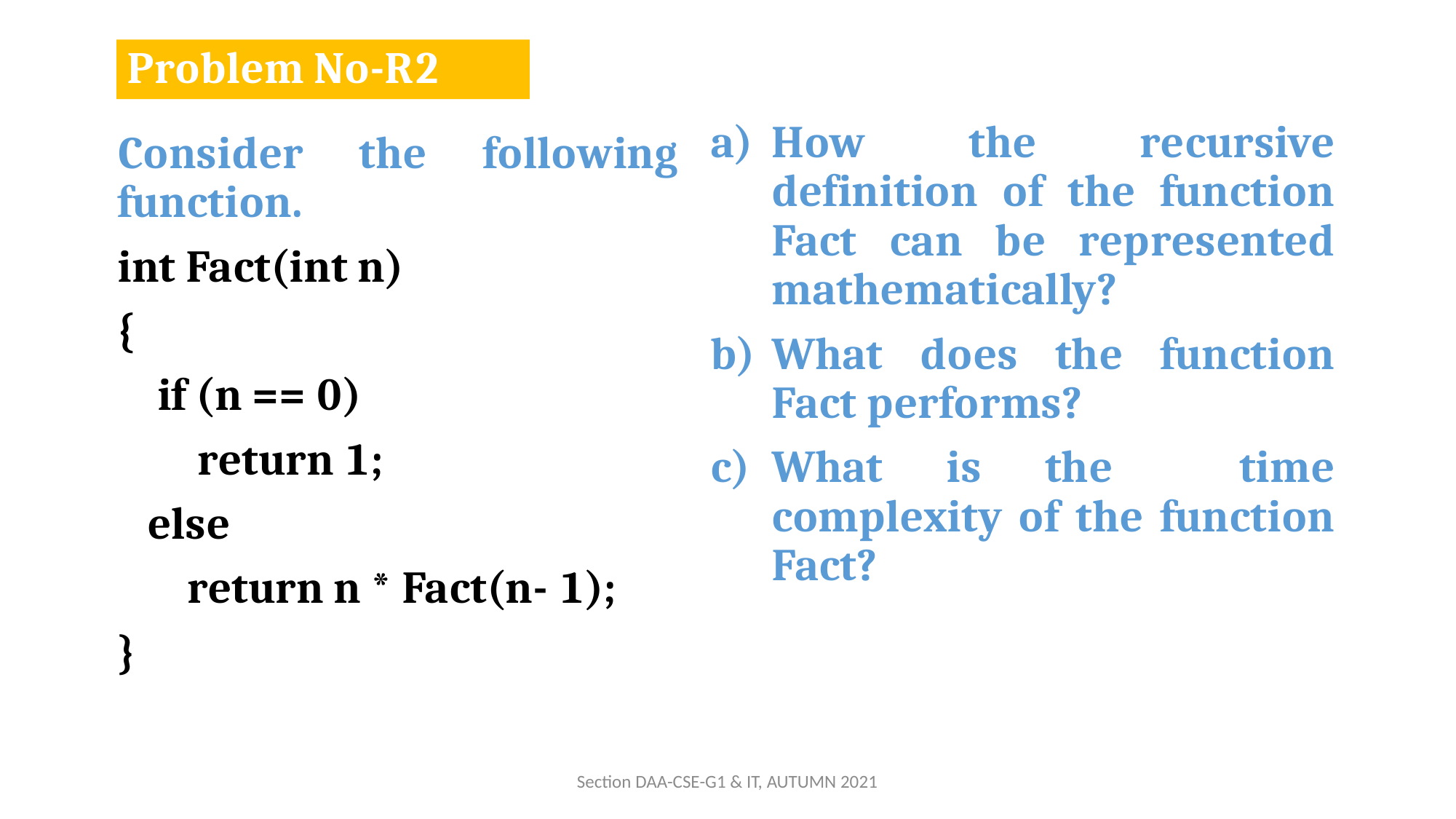

# Problem No-R2
How the recursive definition of the function Fact can be represented mathematically?
What does the function Fact performs?
What is the  time complexity of the function Fact?

Consider the following function.
int Fact(int n)
{
    if (n == 0)
        return 1;
   else
       return n * Fact(n- 1);
}

Section DAA-CSE-G1 & IT, AUTUMN 2021
24